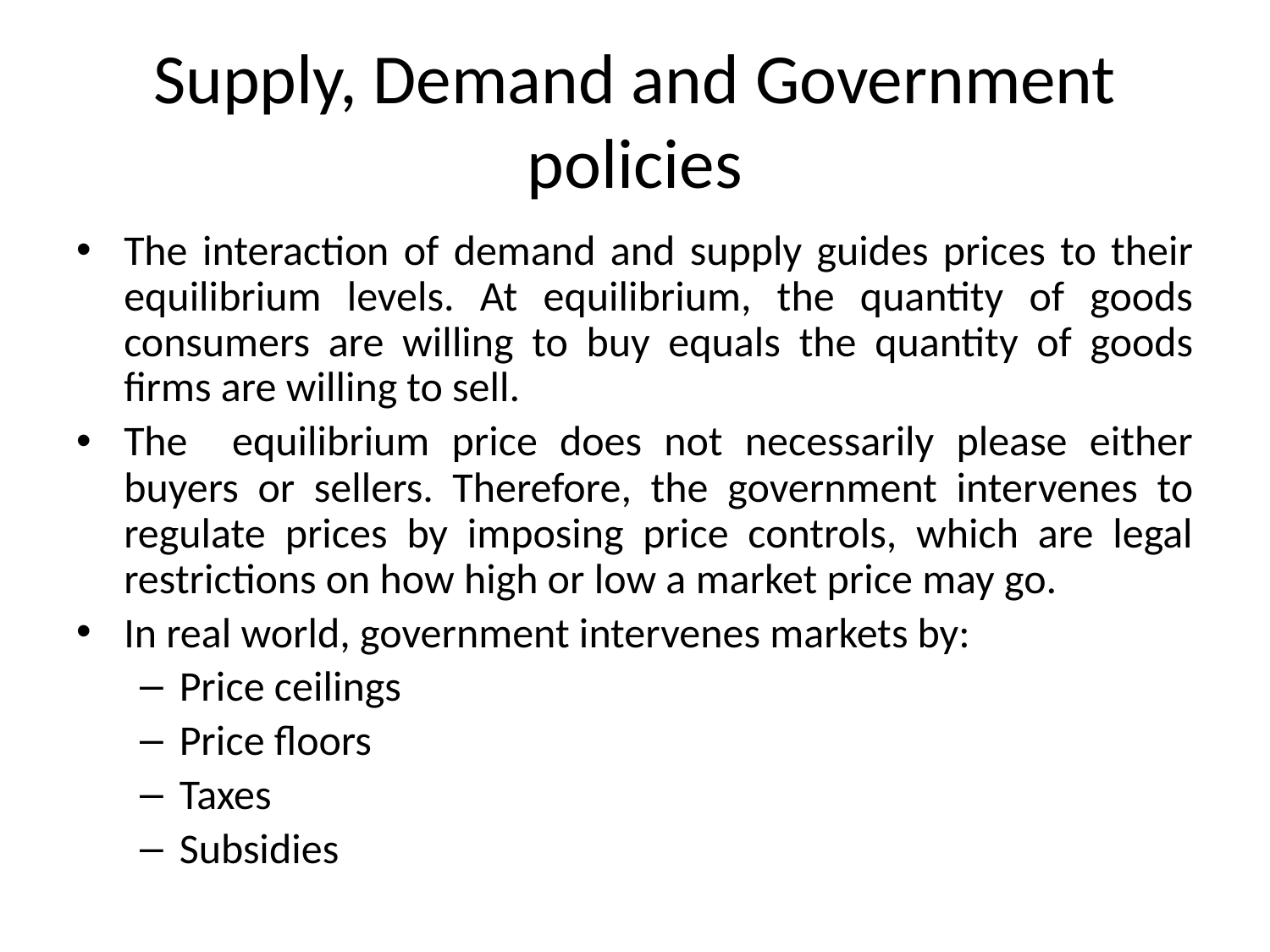

# Supply, Demand and Government policies
The interaction of demand and supply guides prices to their equilibrium levels. At equilibrium, the quantity of goods consumers are willing to buy equals the quantity of goods firms are willing to sell.
The  equilibrium price does not necessarily please either buyers or sellers. Therefore, the government intervenes to regulate prices by imposing price controls, which are legal restrictions on how high or low a market price may go.
In real world, government intervenes markets by:
Price ceilings
Price floors
Taxes
Subsidies